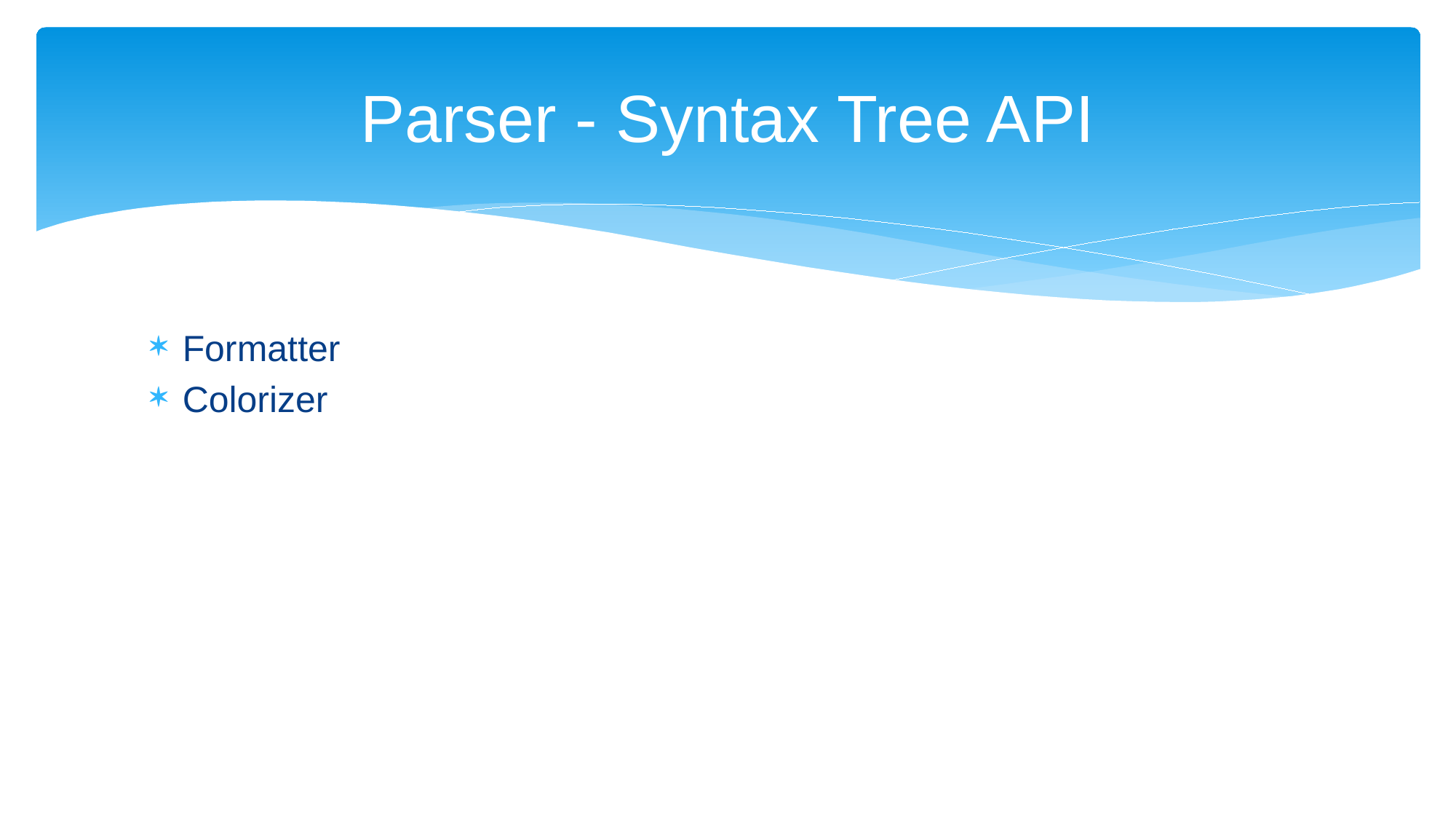

# Parser - Syntax Tree API
Formatter
Colorizer